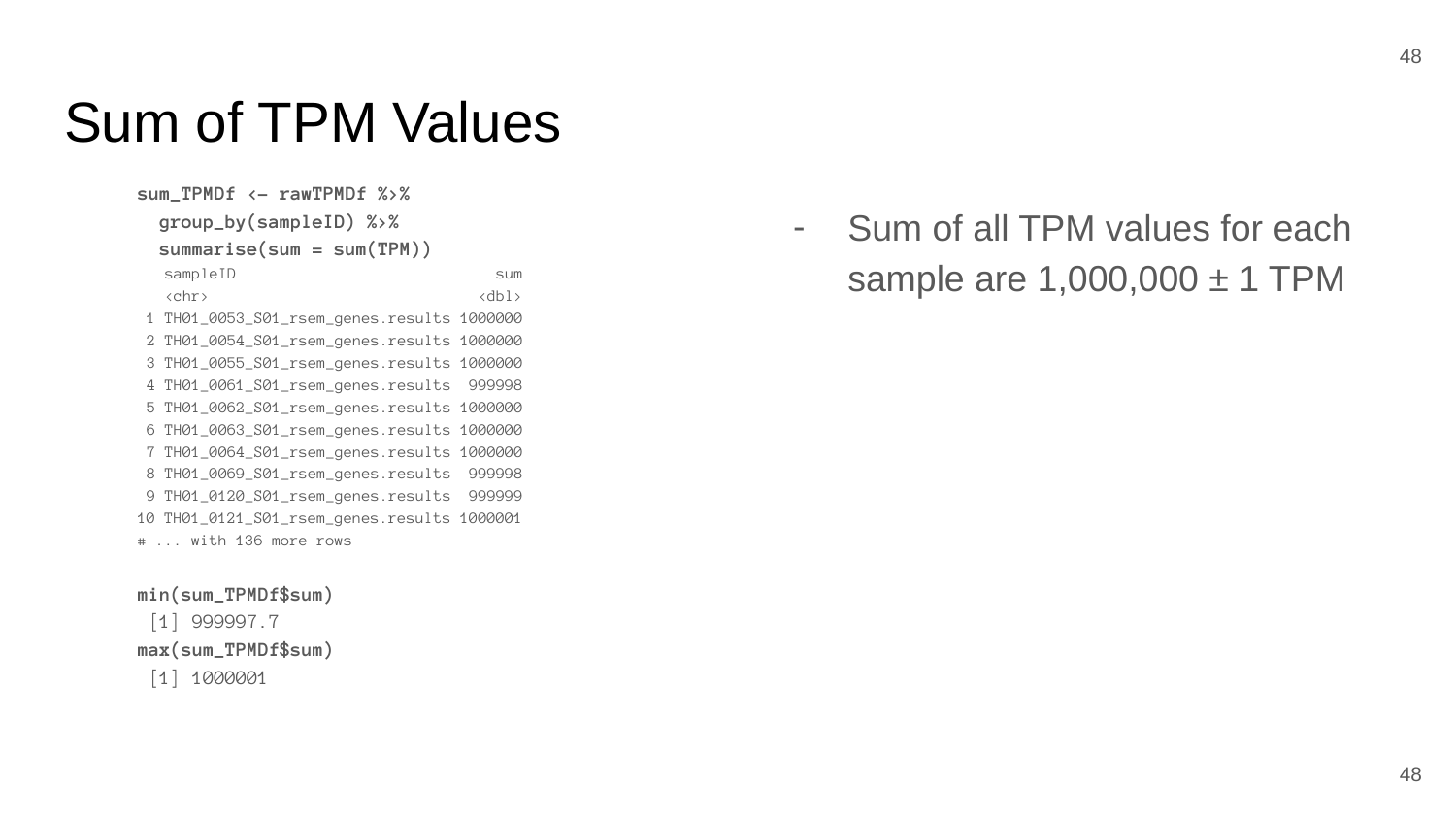

48
# Sum of TPM Values
sum_TPMDf <- rawTPMDf %>%
  group_by(sampleID) %>%
  summarise(sum = sum(TPM))
   sampleID                             sum
   <chr>                              <dbl>
 1 TH01_0053_S01_rsem_genes.results 1000000
 2 TH01_0054_S01_rsem_genes.results 1000000
 3 TH01_0055_S01_rsem_genes.results 1000000
 4 TH01_0061_S01_rsem_genes.results  999998
 5 TH01_0062_S01_rsem_genes.results 1000000
 6 TH01_0063_S01_rsem_genes.results 1000000
 7 TH01_0064_S01_rsem_genes.results 1000000
 8 TH01_0069_S01_rsem_genes.results  999998
 9 TH01_0120_S01_rsem_genes.results  999999
10 TH01_0121_S01_rsem_genes.results 1000001
# ... with 136 more rows

min(sum_TPMDf$sum)
 [1] 999997.7
max(sum_TPMDf$sum)
 [1] 1000001

Sum of all TPM values for each sample are 1,000,000 ± 1 TPM
48